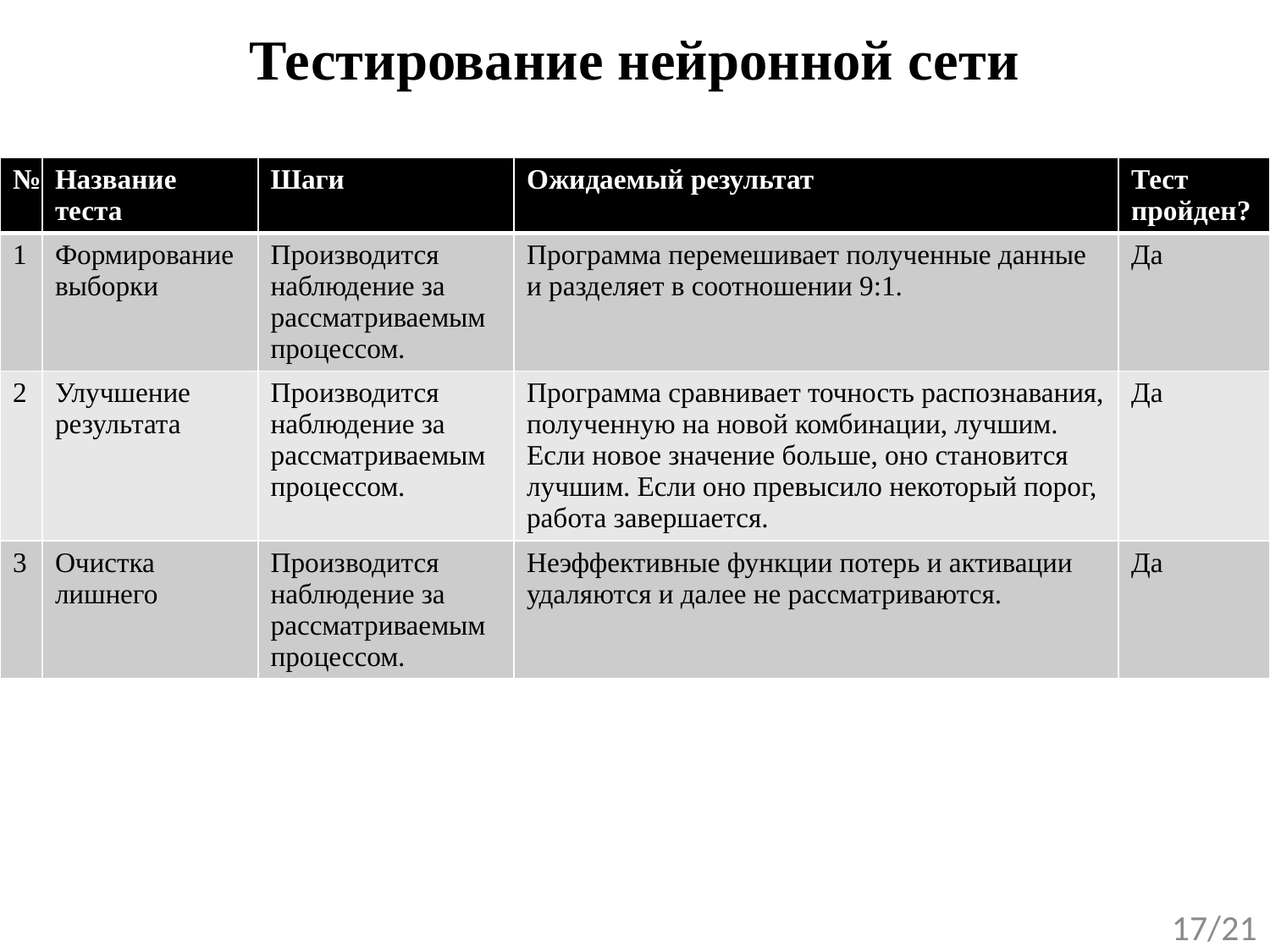

# Тестирование нейронной сети
| № | Название теста | Шаги | Ожидаемый результат | Тест пройден? |
| --- | --- | --- | --- | --- |
| 1 | Формирование выборки | Производится наблюдение за рассматриваемым процессом. | Программа перемешивает полученные данные и разделяет в соотношении 9:1. | Да |
| 2 | Улучшение результата | Производится наблюдение за рассматриваемым процессом. | Программа сравнивает точность распознавания, полученную на новой комбинации, лучшим. Если новое значение больше, оно становится лучшим. Если оно превысило некоторый порог, работа завершается. | Да |
| 3 | Очистка лишнего | Производится наблюдение за рассматриваемым процессом. | Неэффективные функции потерь и активации удаляются и далее не рассматриваются. | Да |
17/21